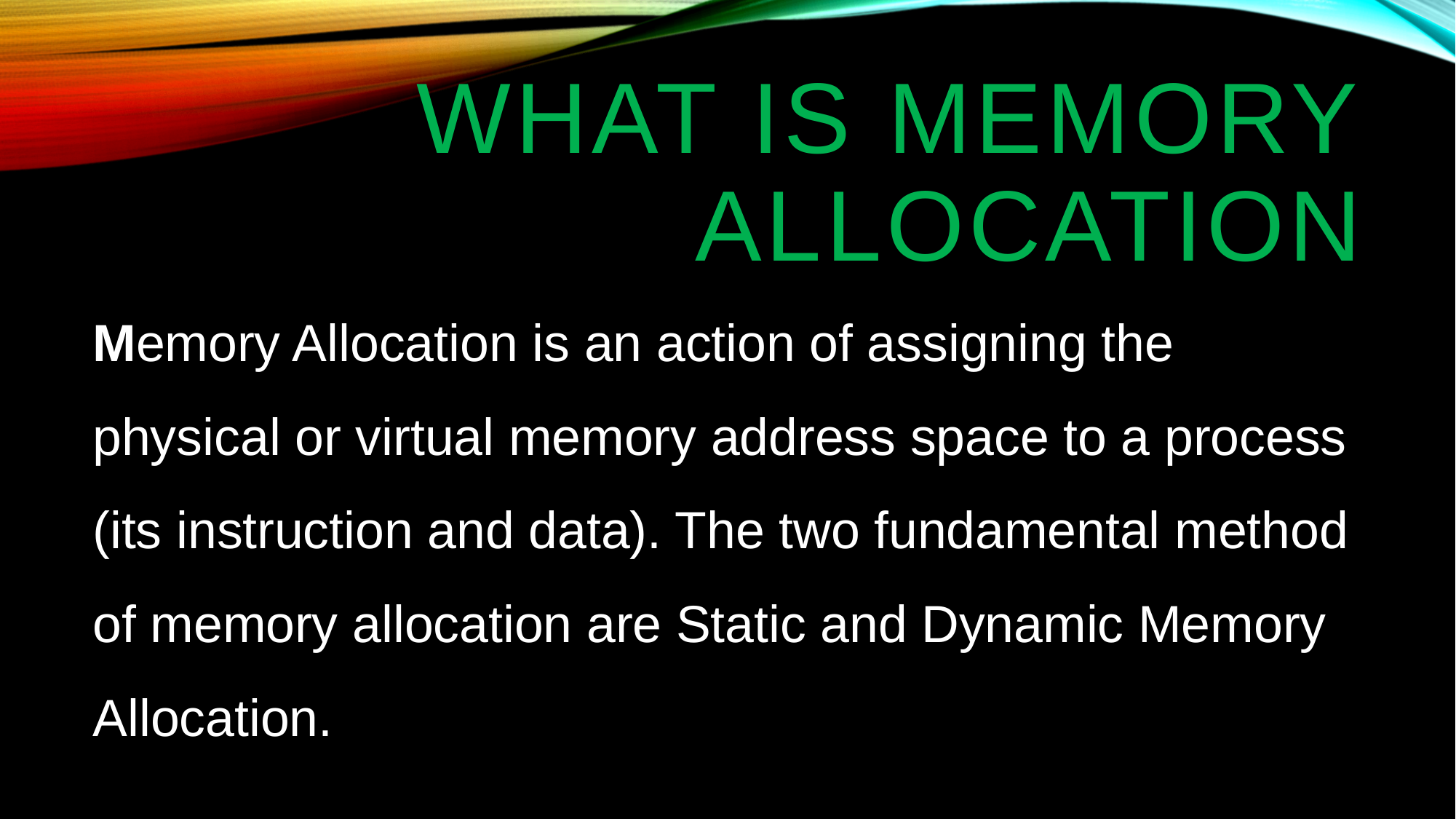

# What is MEMORY allocation
Memory Allocation is an action of assigning the physical or virtual memory address space to a process (its instruction and data). The two fundamental method of memory allocation are Static and Dynamic Memory Allocation.